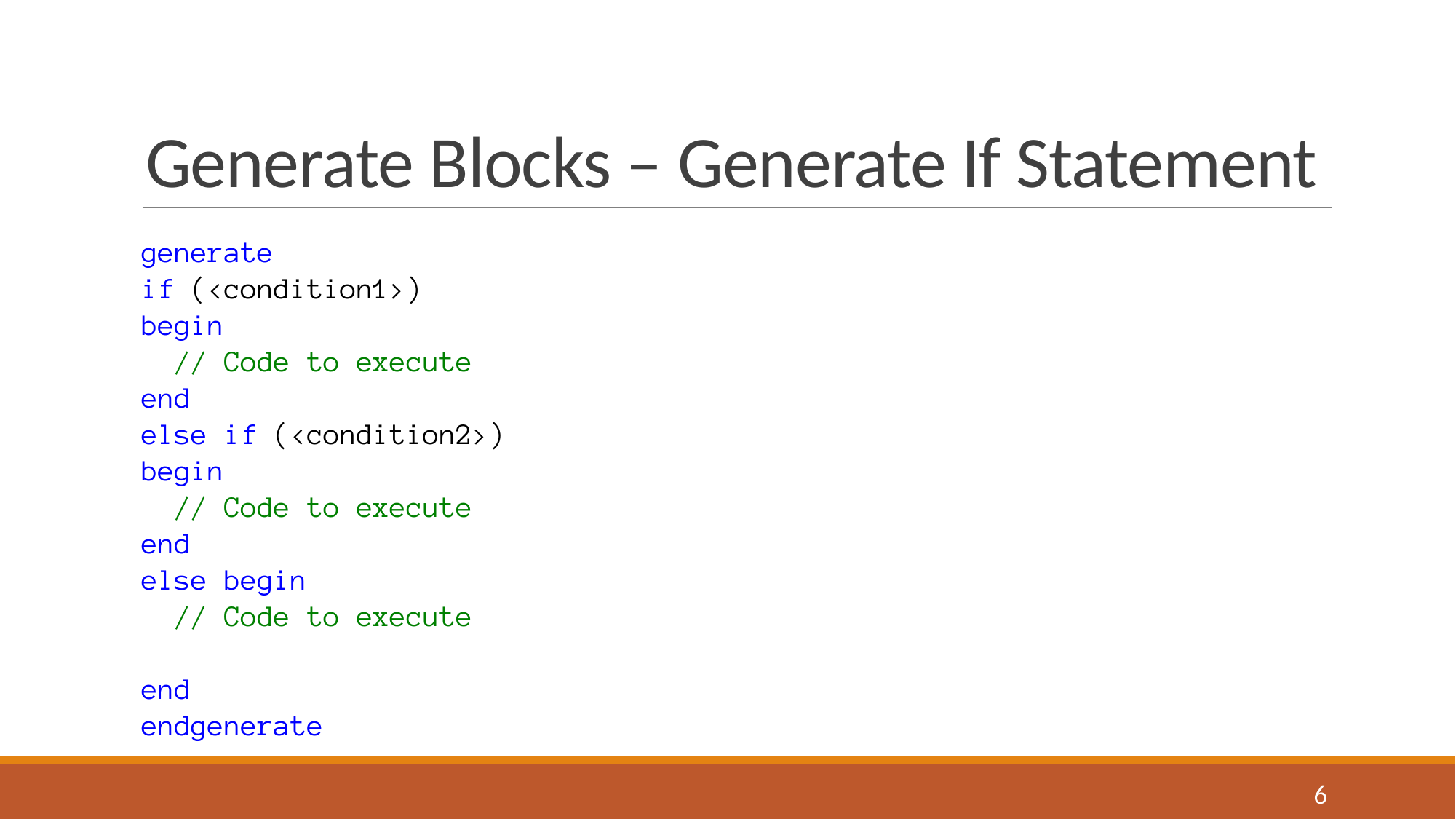

# Generate Blocks – Generate If Statement
generate
if (<condition1>)
begin
  // Code to execute
end
else if (<condition2>)
begin
  // Code to execute
end
else begin
  // Code to execute
end
endgenerate
6